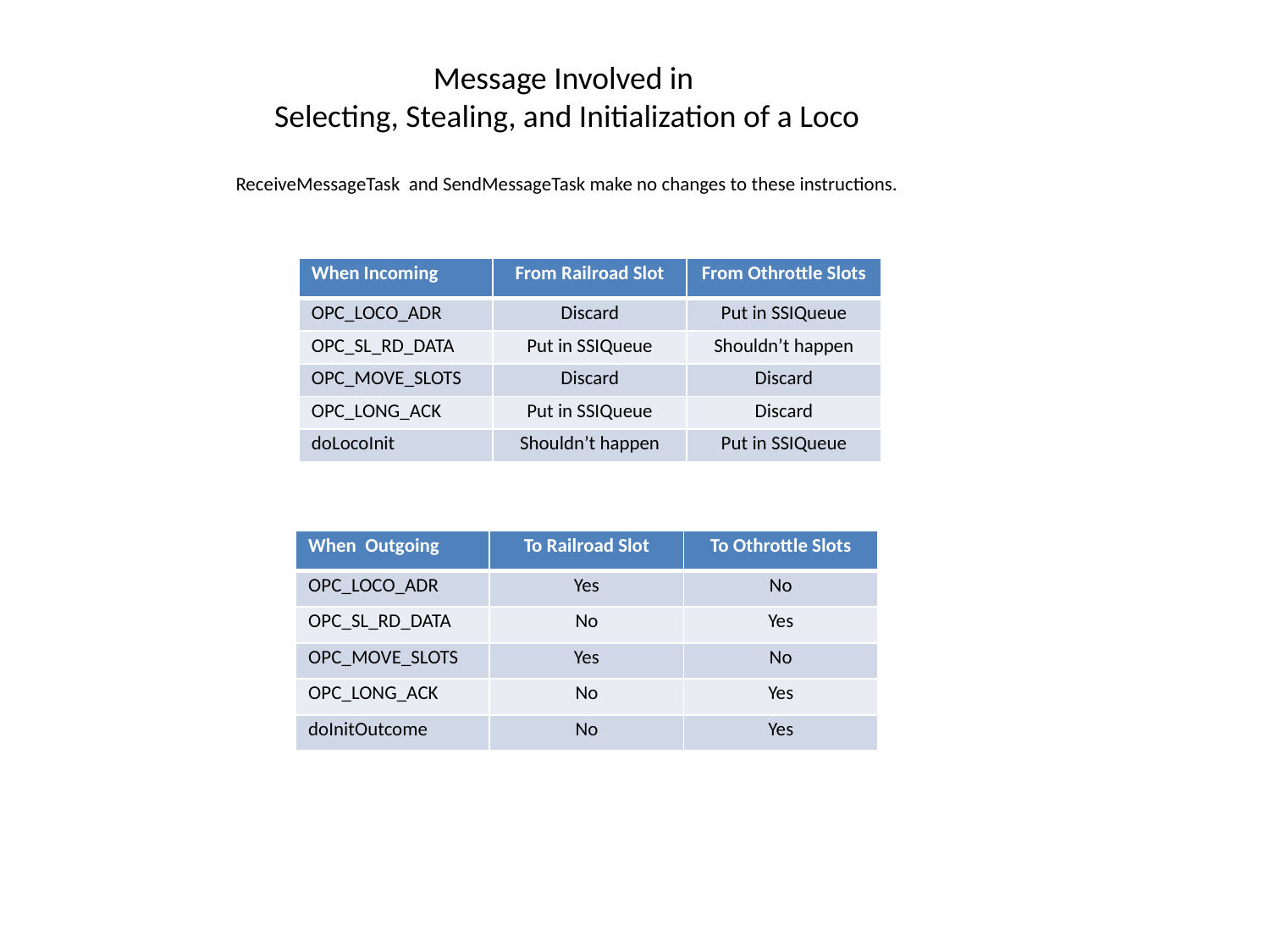

Message Involved in
Selecting, Stealing, and Initialization of a Loco

ReceiveMessageTask  and SendMessageTask make no changes to these instructions.
| When Incoming | From Railroad Slot | From Othrottle Slots |
| --- | --- | --- |
| OPC\_LOCO\_ADR | Discard | Put in SSIQueue |
| OPC\_SL\_RD\_DATA | Put in SSIQueue | Shouldn’t happen |
| OPC\_MOVE\_SLOTS | Discard | Discard |
| OPC\_LONG\_ACK | Put in SSIQueue | Discard |
| doLocoInit | Shouldn’t happen | Put in SSIQueue |
| When Outgoing | To Railroad Slot | To Othrottle Slots |
| --- | --- | --- |
| OPC\_LOCO\_ADR | Yes | No |
| OPC\_SL\_RD\_DATA | No | Yes |
| OPC\_MOVE\_SLOTS | Yes | No |
| OPC\_LONG\_ACK | No | Yes |
| doInitOutcome | No | Yes |